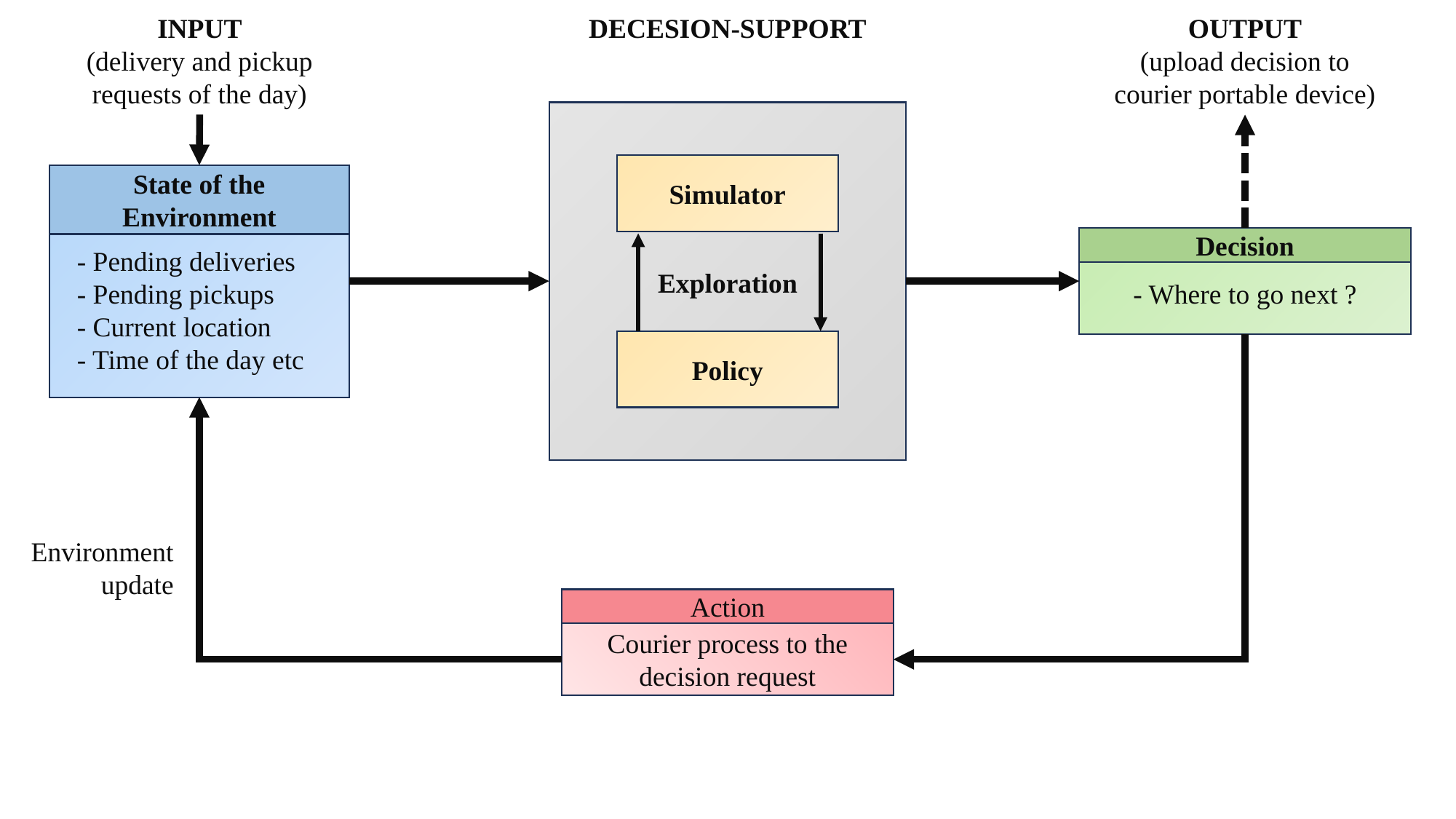

INPUT
(delivery and pickup
requests of the day)
DECESION-SUPPORT
OUTPUT
(upload decision to
courier portable device)

Simulator
Exploration
Policy
State of the
Environment

- Pending deliveries
- Pending pickups
- Current location
- Time of the day etc
Decision

- Where to go next ?
Environment
update
Action

Courier process to the decision request